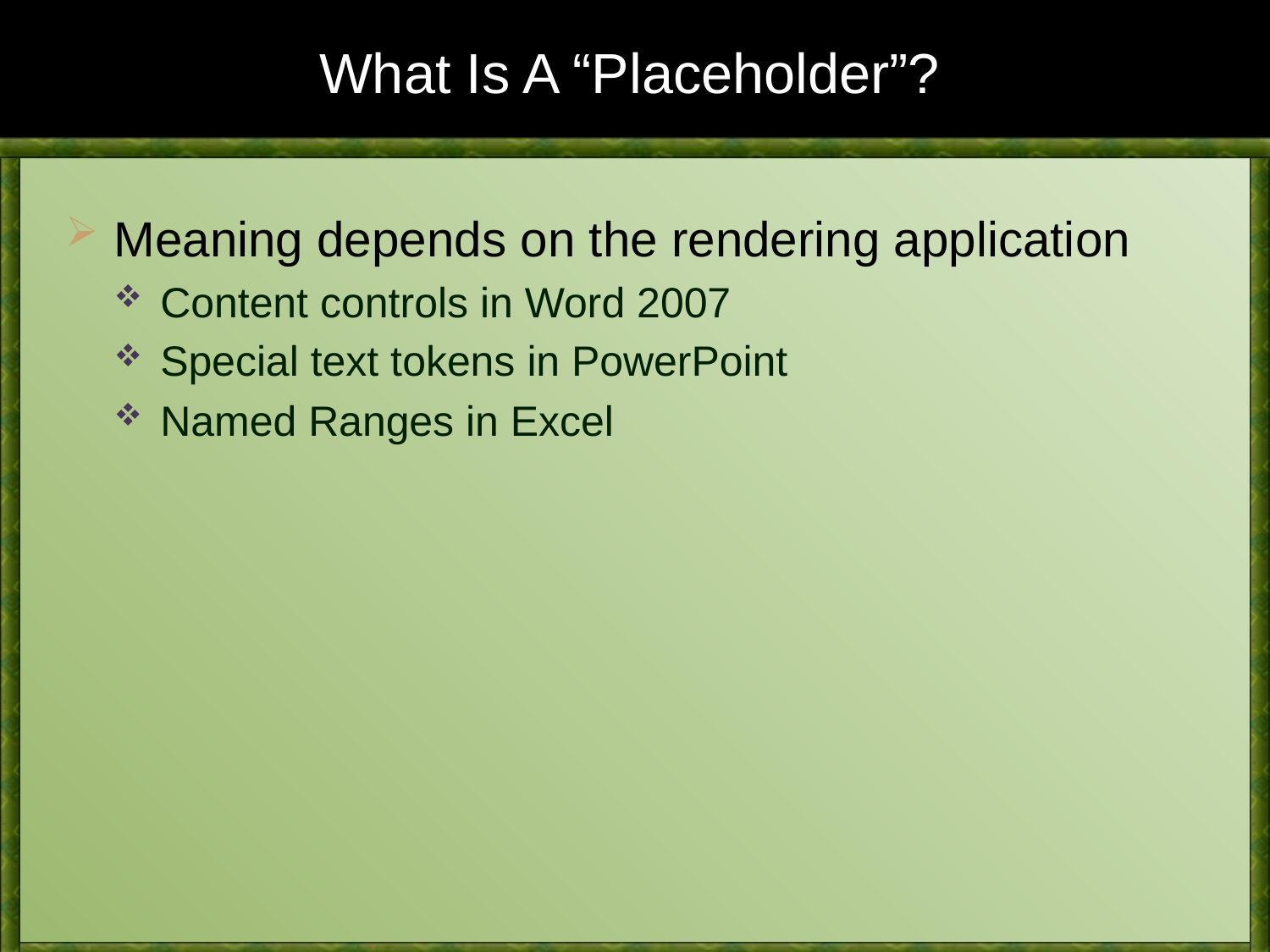

# What Is A “Placeholder”?
Meaning depends on the rendering application
Content controls in Word 2007
Special text tokens in PowerPoint
Named Ranges in Excel